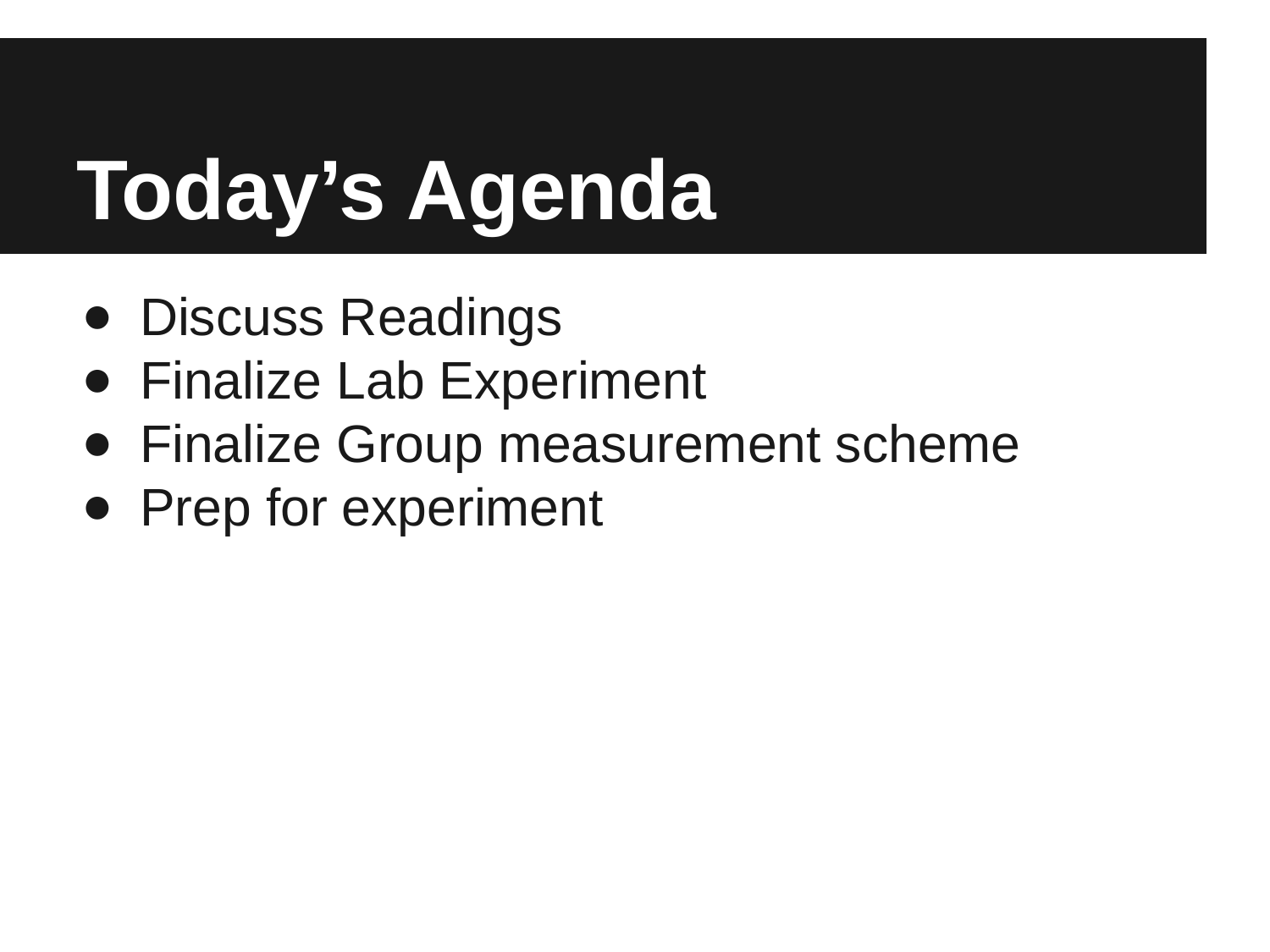

# Today’s Agenda
Discuss Readings
Finalize Lab Experiment
Finalize Group measurement scheme
Prep for experiment